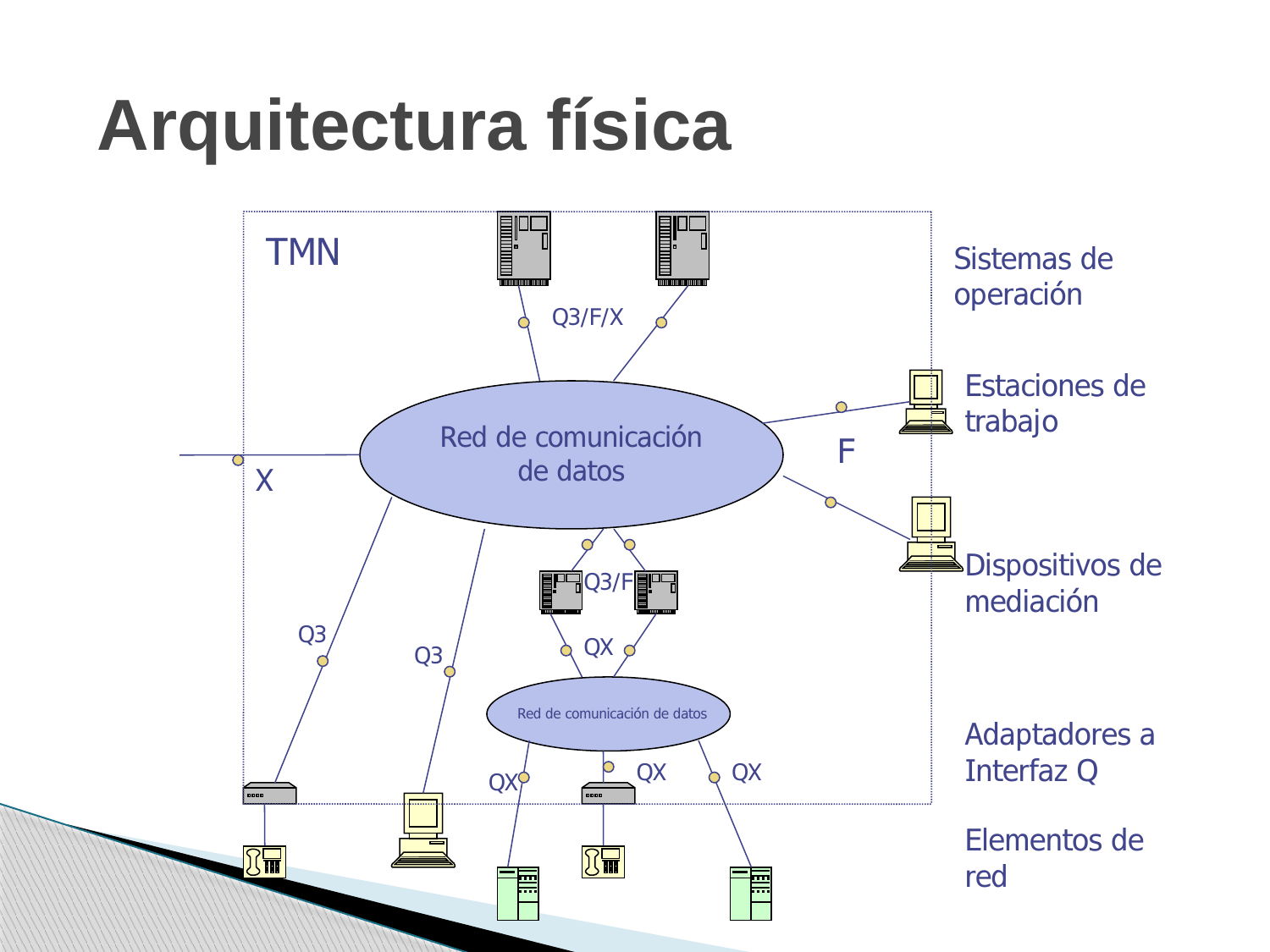

# Arquitectura física

TMN
Sistemas de operación

Q3/F/X

Estaciones de trabajo

Red de comunicación de datos
F

X

Dispositivos de mediación
Q3/F

Q3

QX
Q3

Red de comunicación de datos
Adaptadores a Interfaz Q

QX
QX
QX

Elementos de red